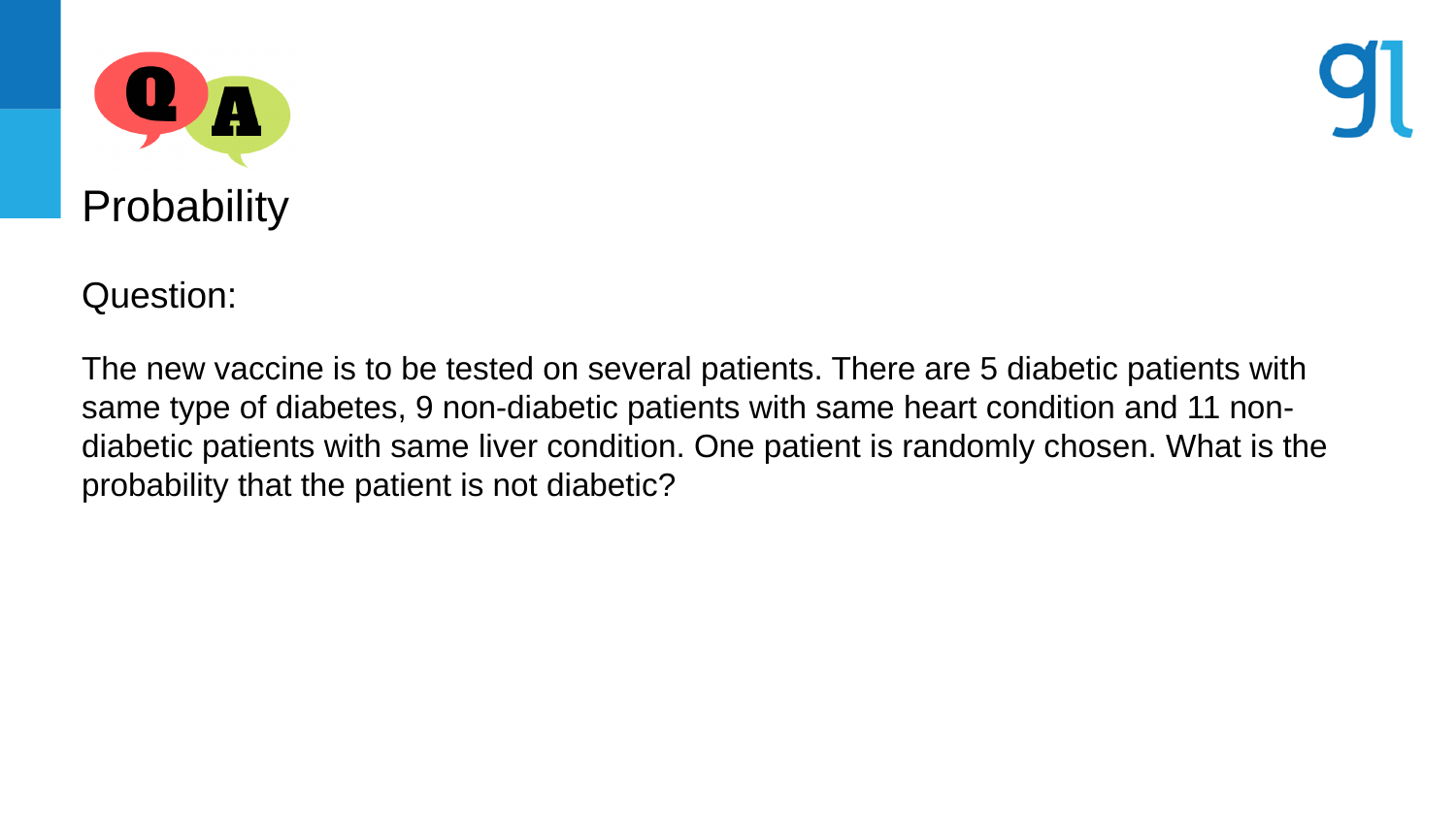

Probability
Question:
The new vaccine is to be tested on several patients. There are 5 diabetic patients with same type of diabetes, 9 non-diabetic patients with same heart condition and 11 non-diabetic patients with same liver condition. One patient is randomly chosen. What is the probability that the patient is not diabetic?